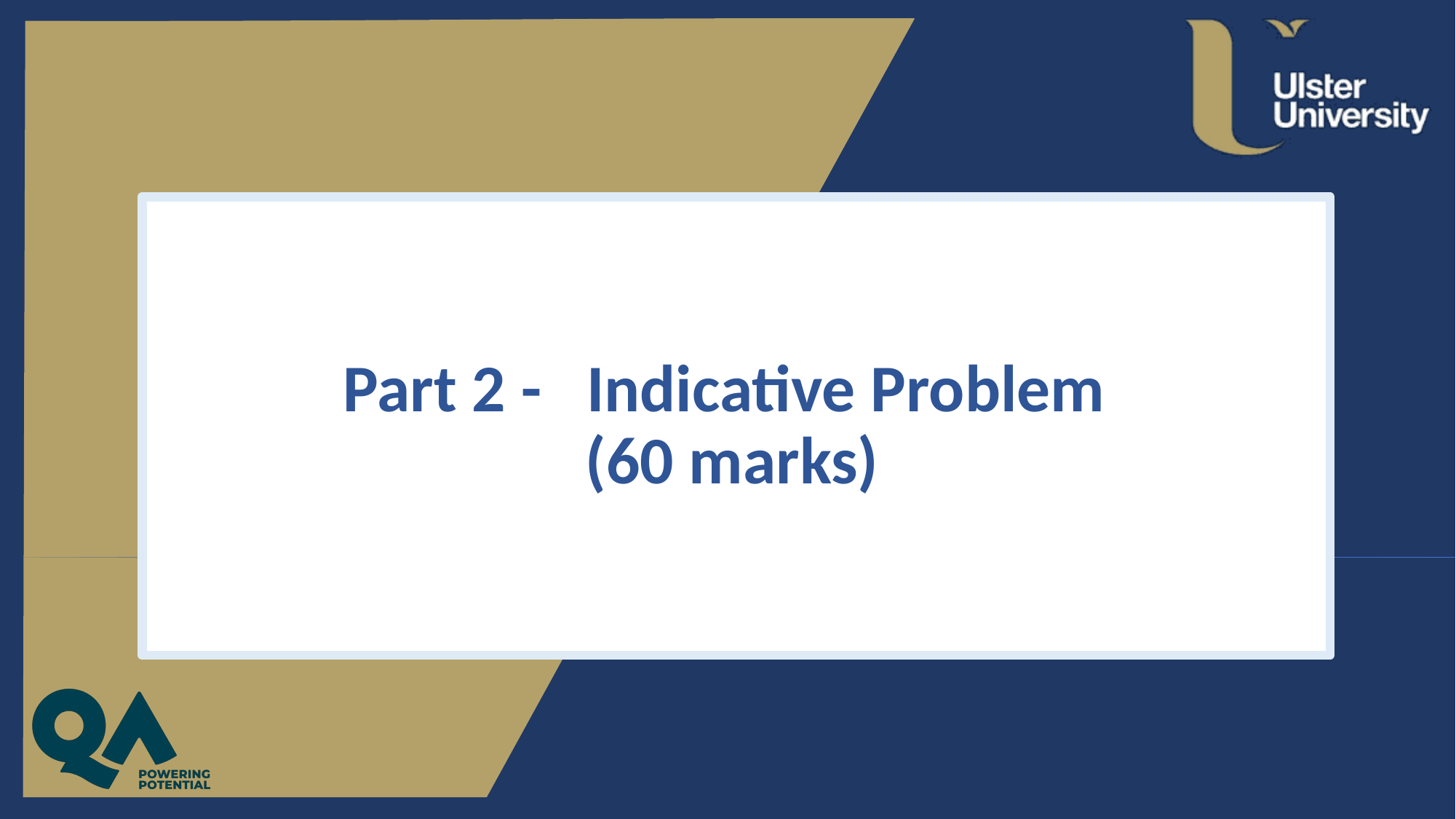

# Part 2 -   Indicative Problem (60 marks)